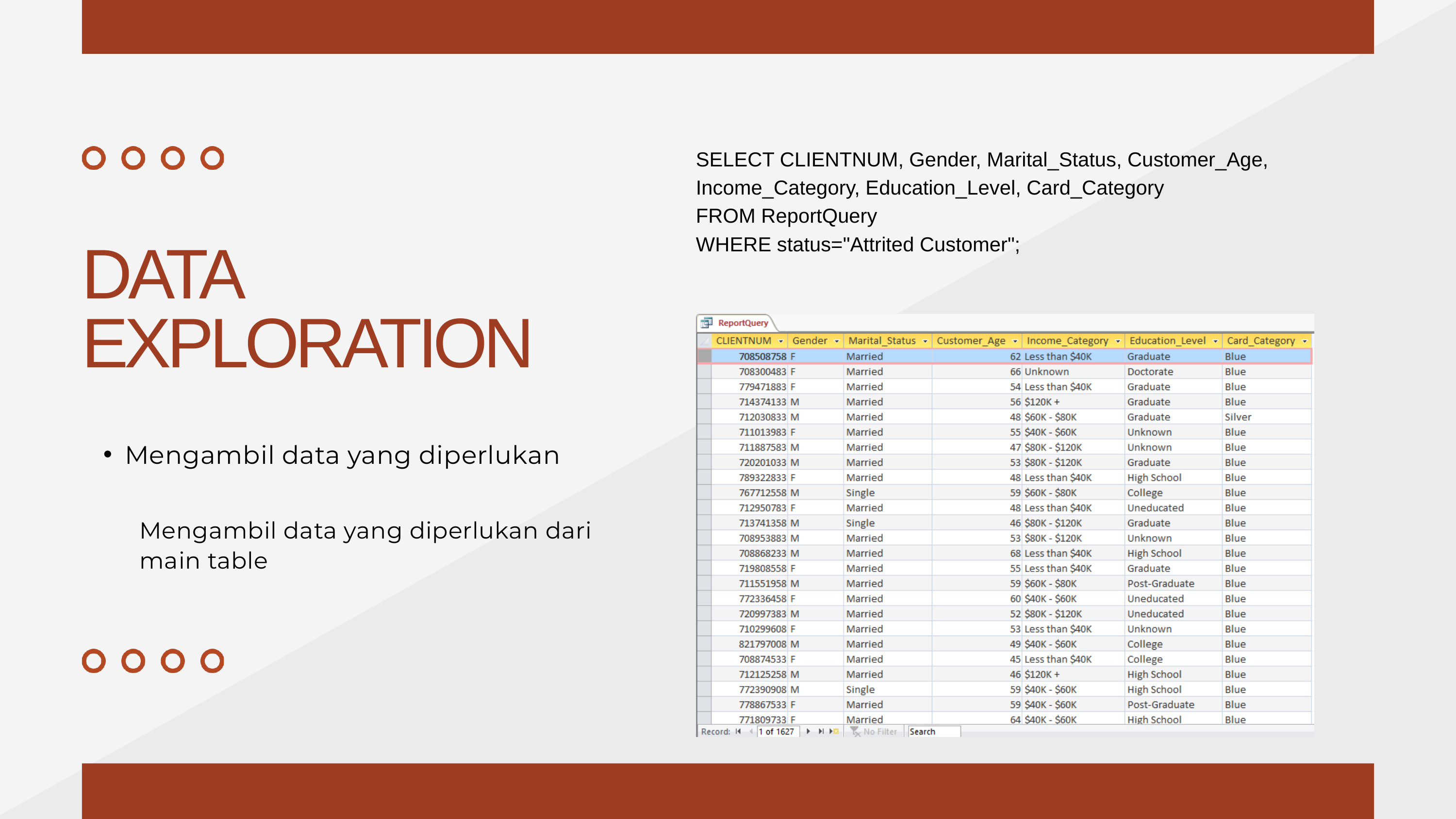

SELECT CLIENTNUM, Gender, Marital_Status, Customer_Age, Income_Category, Education_Level, Card_Category
FROM ReportQuery
WHERE status="Attrited Customer";

DATA EXPLORATION

Mengambil data yang diperlukan
Mengambil data yang diperlukan dari main table